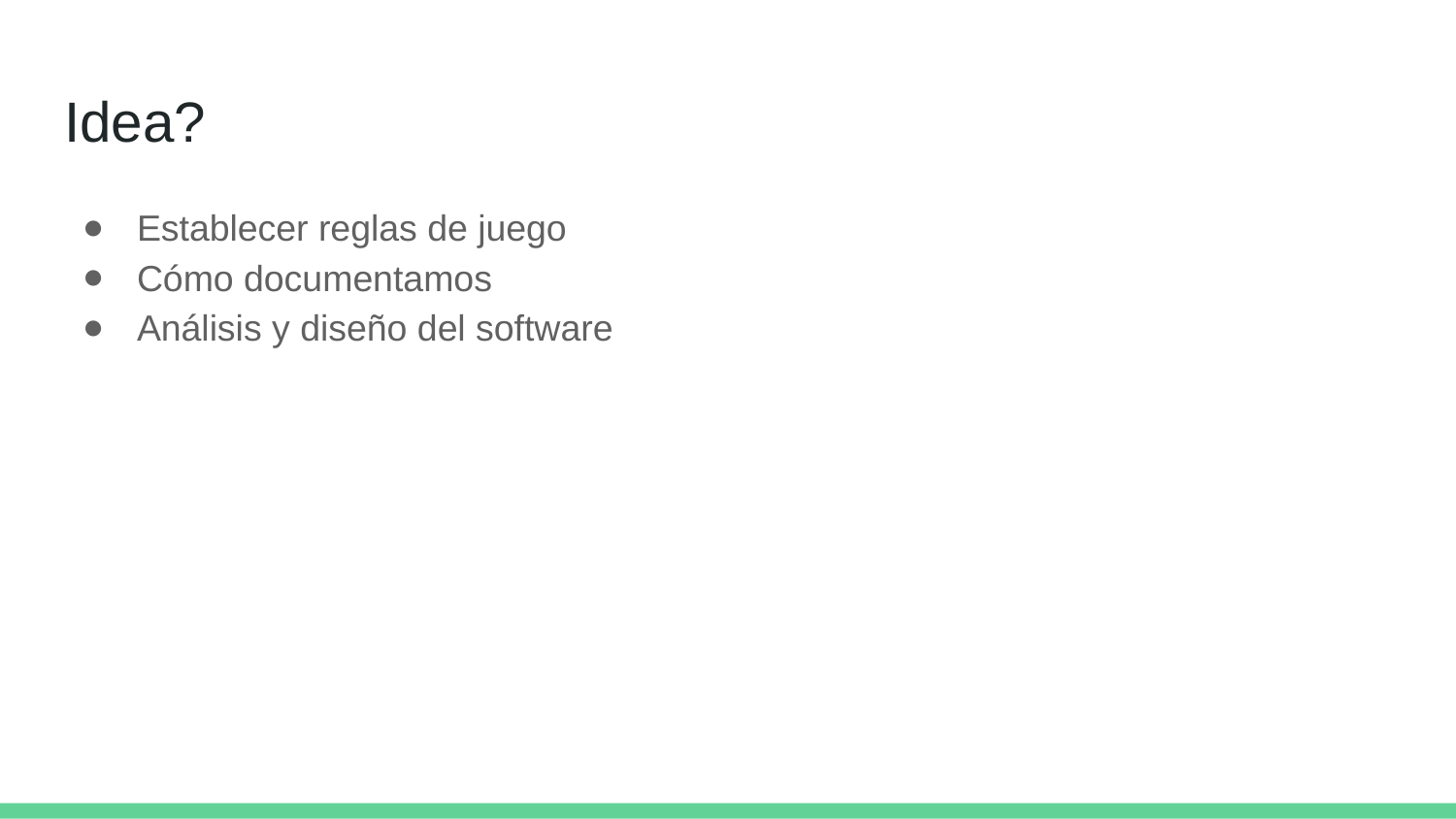

# Idea?
Establecer reglas de juego
Cómo documentamos
Análisis y diseño del software